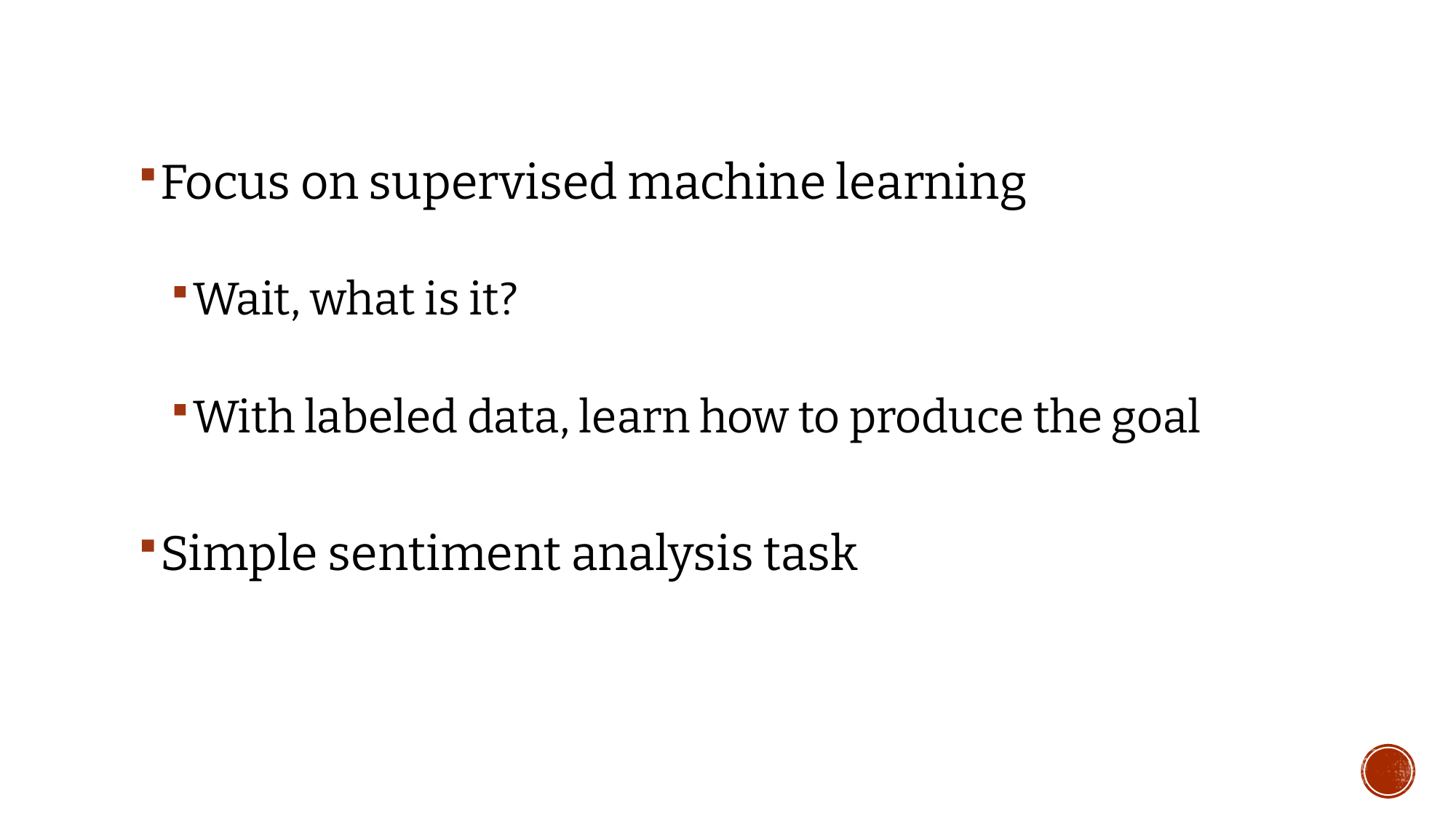

Focus on supervised machine learning
Wait, what is it?
With labeled data, learn how to produce the goal
Simple sentiment analysis task